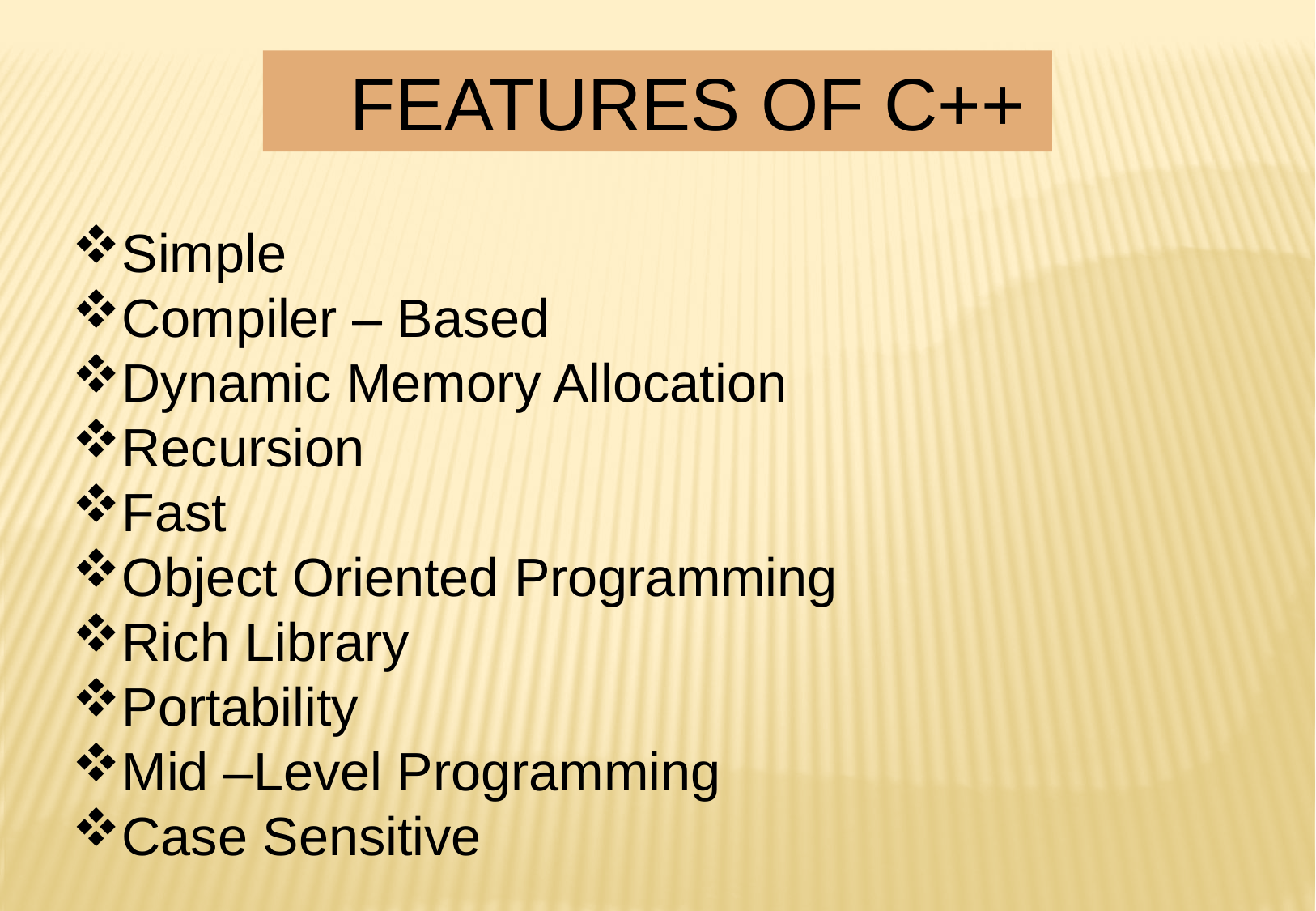

FEATURES OF C++
Simple
Compiler – Based
Dynamic Memory Allocation
Recursion
Fast
Object Oriented Programming
Rich Library
Portability
Mid –Level Programming
Case Sensitive